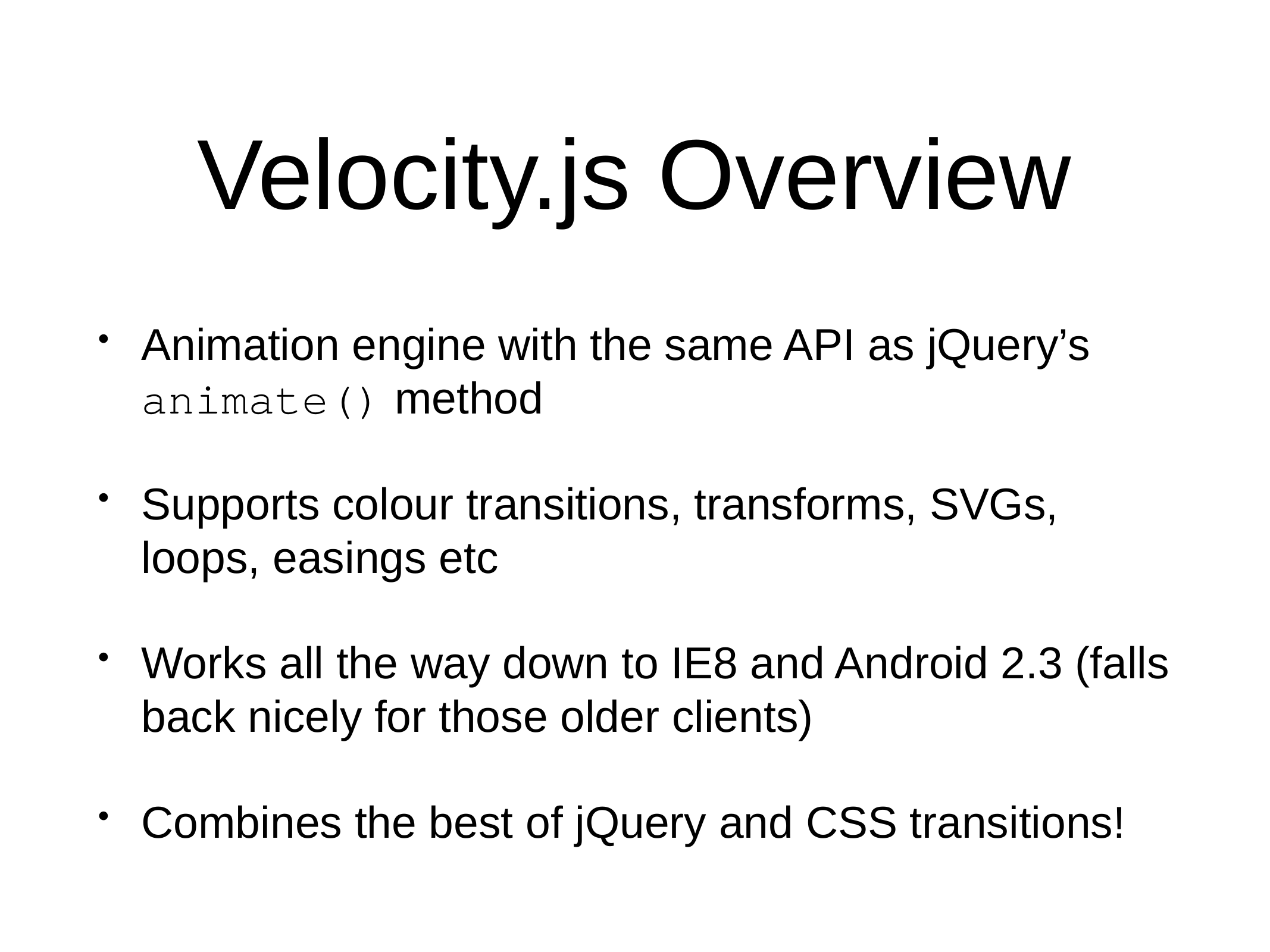

# Velocity.js Overview
Animation engine with the same API as jQuery’s animate() method
Supports colour transitions, transforms, SVGs, loops, easings etc
Works all the way down to IE8 and Android 2.3 (falls back nicely for those older clients)
Combines the best of jQuery and CSS transitions!